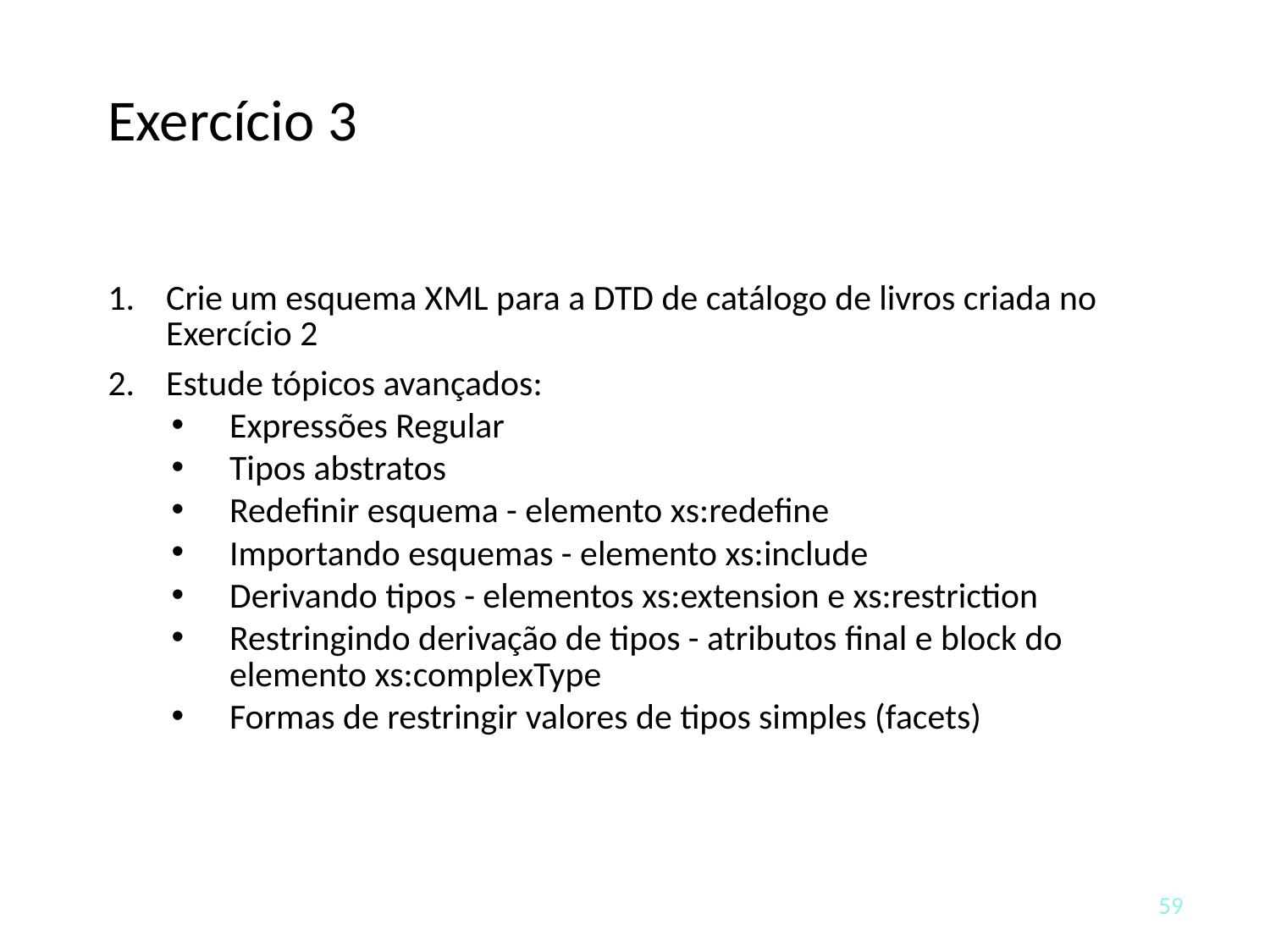

# Exercício 3
Crie um esquema XML para a DTD de catálogo de livros criada no Exercício 2
Estude tópicos avançados:
Expressões Regular
Tipos abstratos
Redefinir esquema - elemento xs:redefine
Importando esquemas - elemento xs:include
Derivando tipos - elementos xs:extension e xs:restriction
Restringindo derivação de tipos - atributos final e block do elemento xs:complexType
Formas de restringir valores de tipos simples (facets)